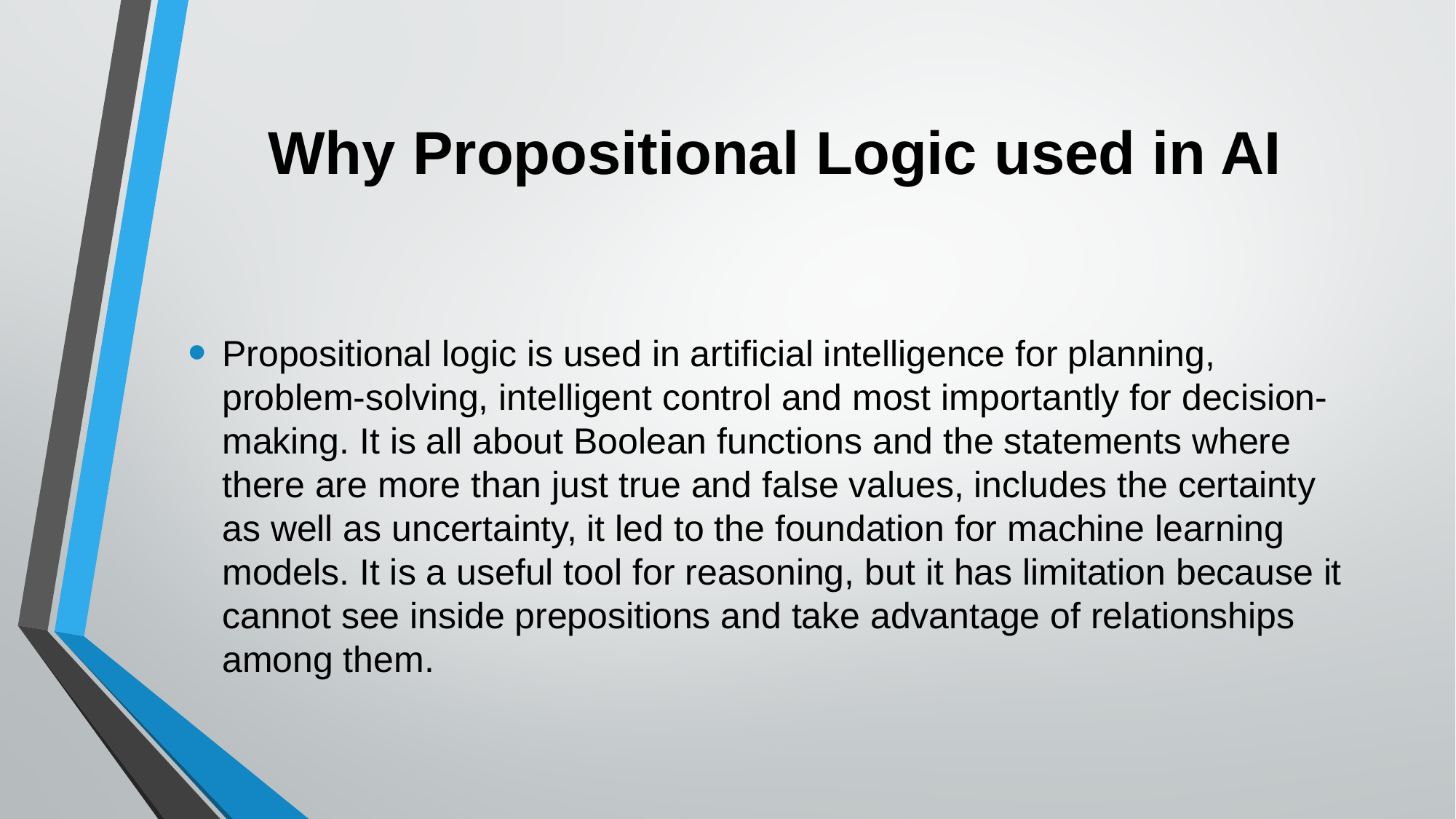

# Why Propositional Logic used in AI
Propositional logic is used in artificial intelligence for planning, problem-solving, intelligent control and most importantly for decision-making. It is all about Boolean functions and the statements where there are more than just true and false values, includes the certainty as well as uncertainty, it led to the foundation for machine learning models. It is a useful tool for reasoning, but it has limitation because it cannot see inside prepositions and take advantage of relationships among them.